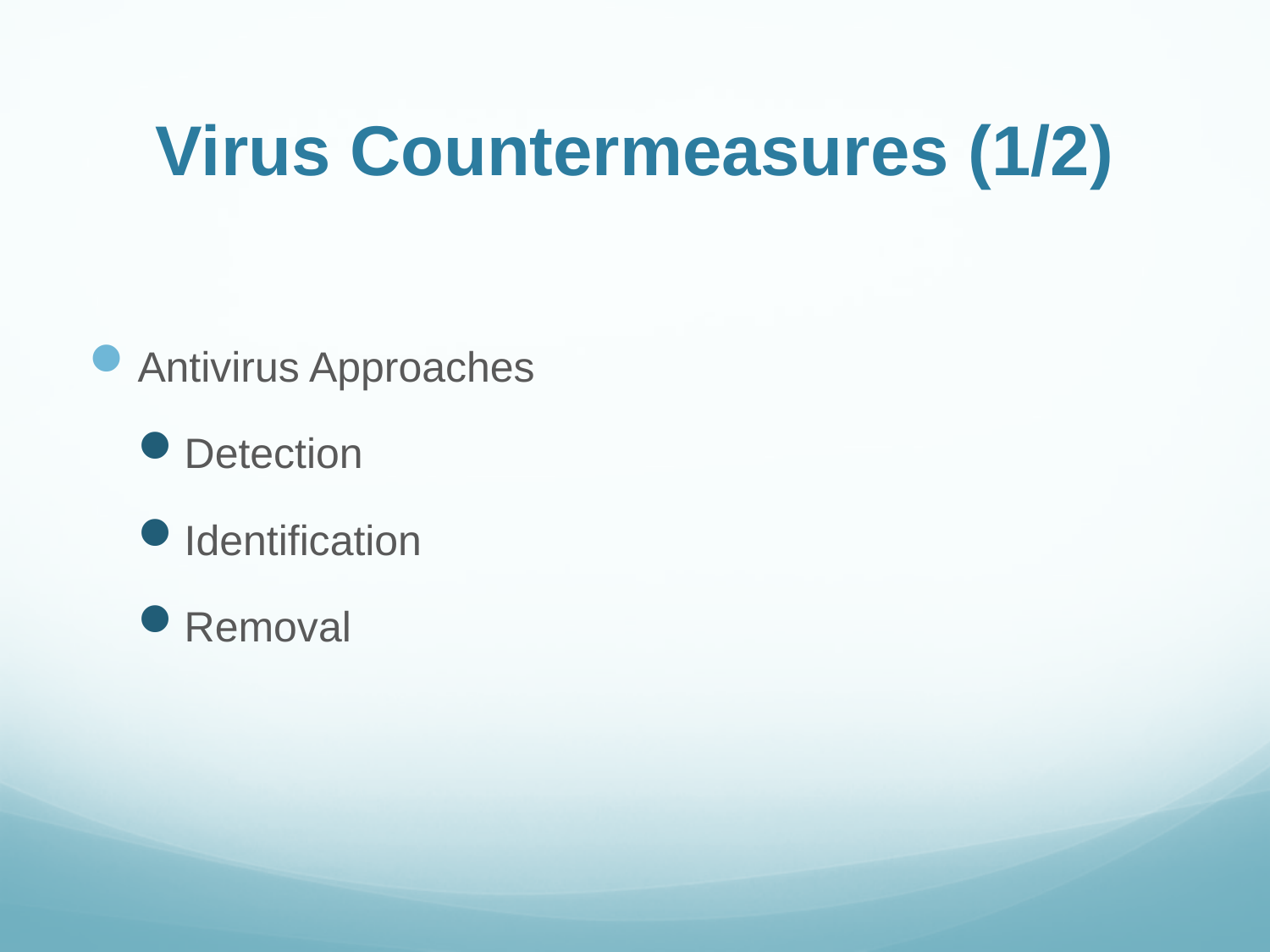

# Virus Countermeasures (1/2)
Antivirus Approaches
Detection
Identification
Removal